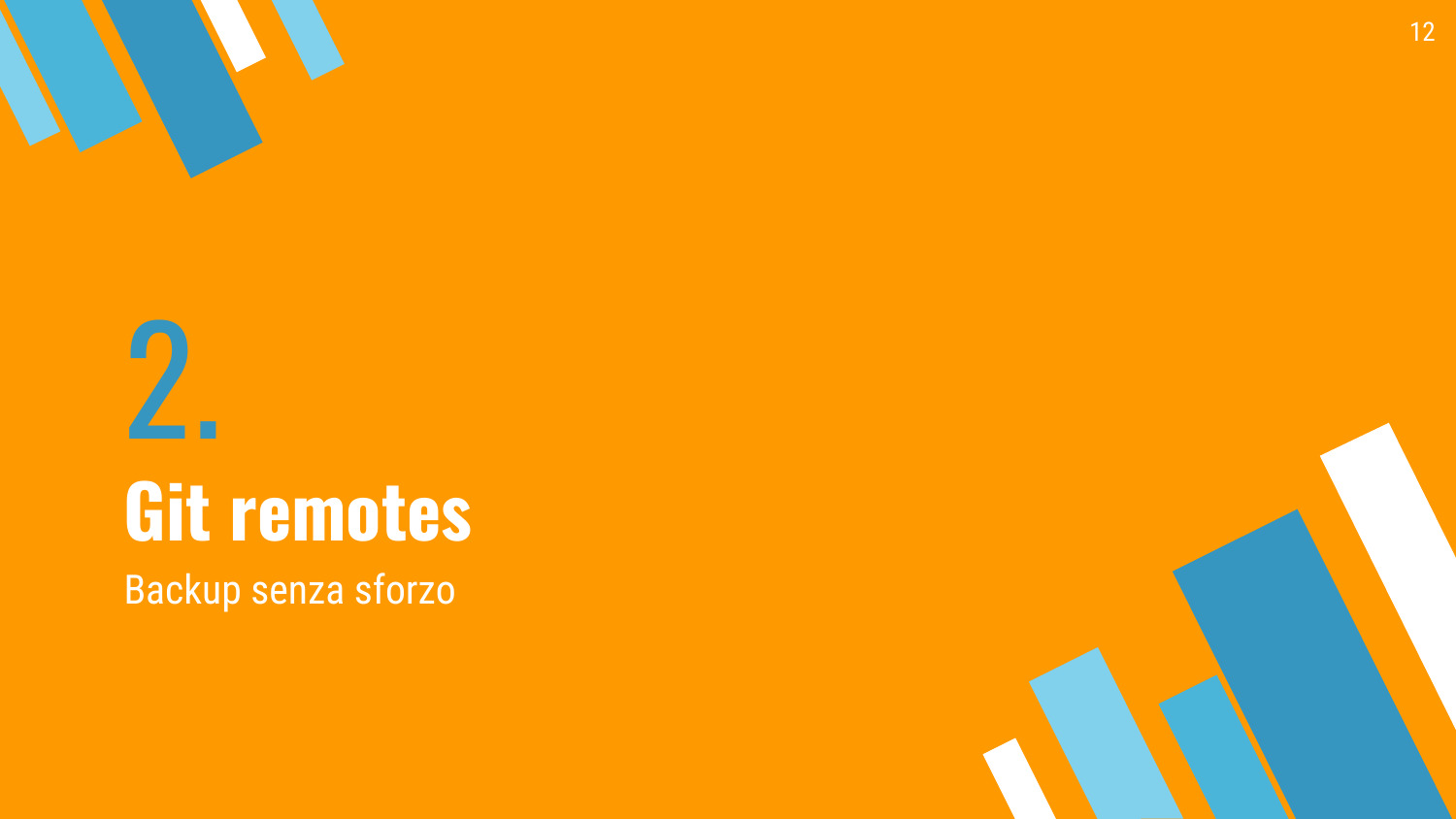

12
# 2.
Git remotes
Backup senza sforzo